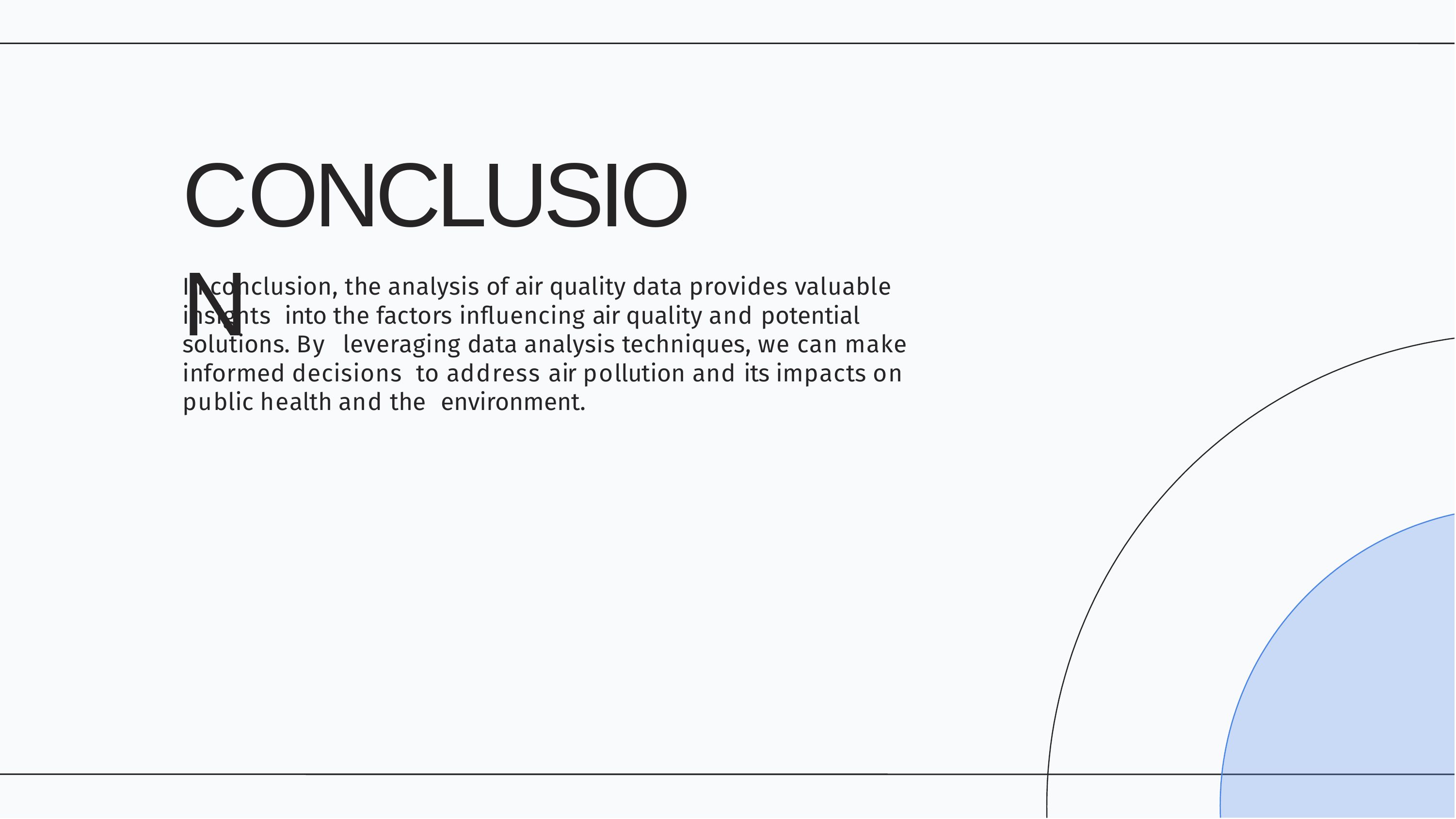

# CONCLUSION
In conclusion, the analysis of air quality data provides valuable insights  into the factors inﬂuencing air quality and potential solutions. By  leveraging data analysis techniques, we can make informed decisions  to address air pollution and its impacts on public health and the  environment.